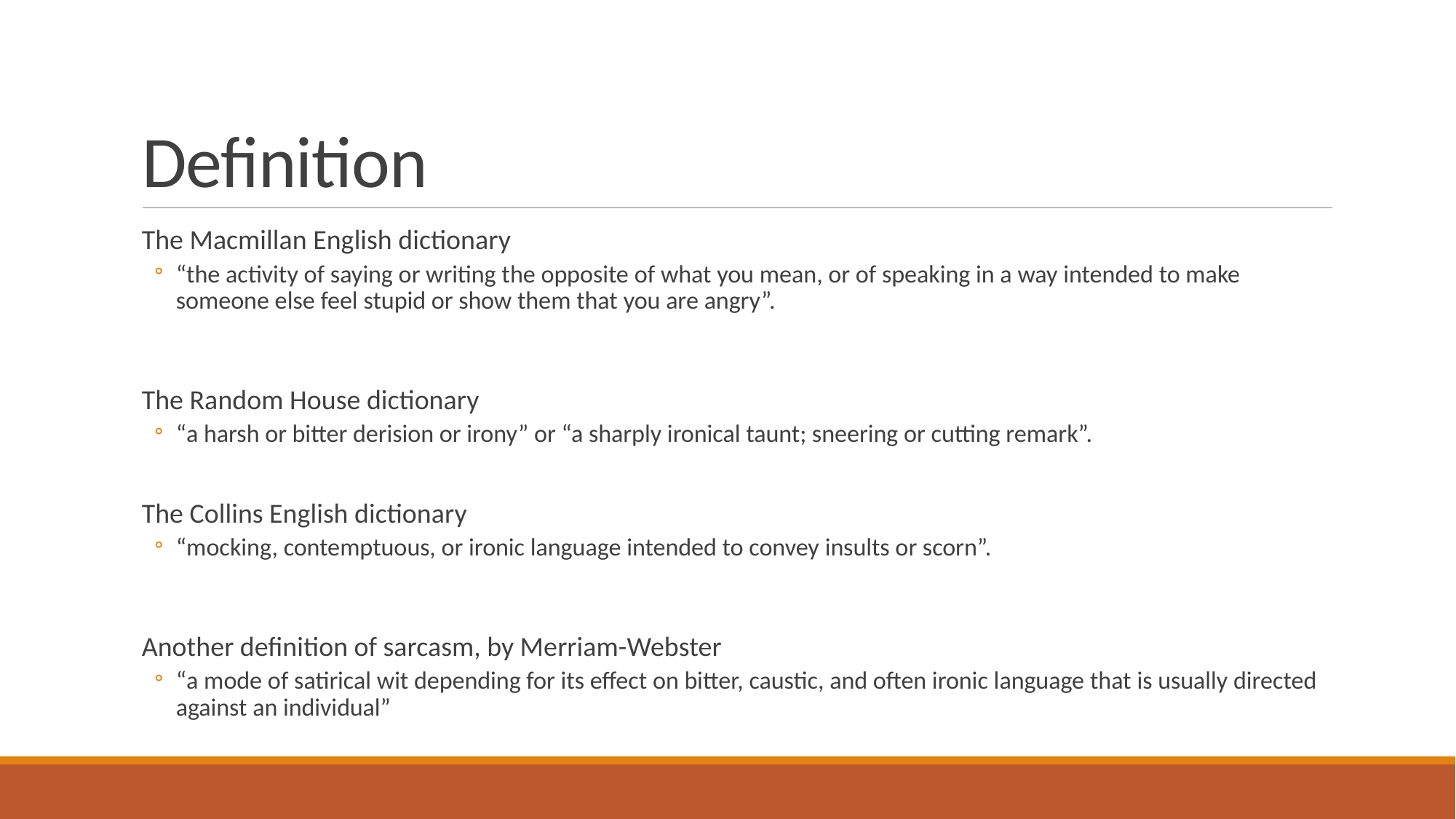

# Definition
The Macmillan English dictionary
“the activity of saying or writing the opposite of what you mean, or of speaking in a way intended to make someone else feel stupid or show them that you are angry”.

The Random House dictionary
“a harsh or bitter derision or irony” or “a sharply ironical taunt; sneering or cutting remark”.
The Collins English dictionary
“mocking, contemptuous, or ironic language intended to convey insults or scorn”.

Another definition of sarcasm, by Merriam-Webster
“a mode of satirical wit depending for its effect on bitter, caustic, and often ironic language that is usually directed against an individual”